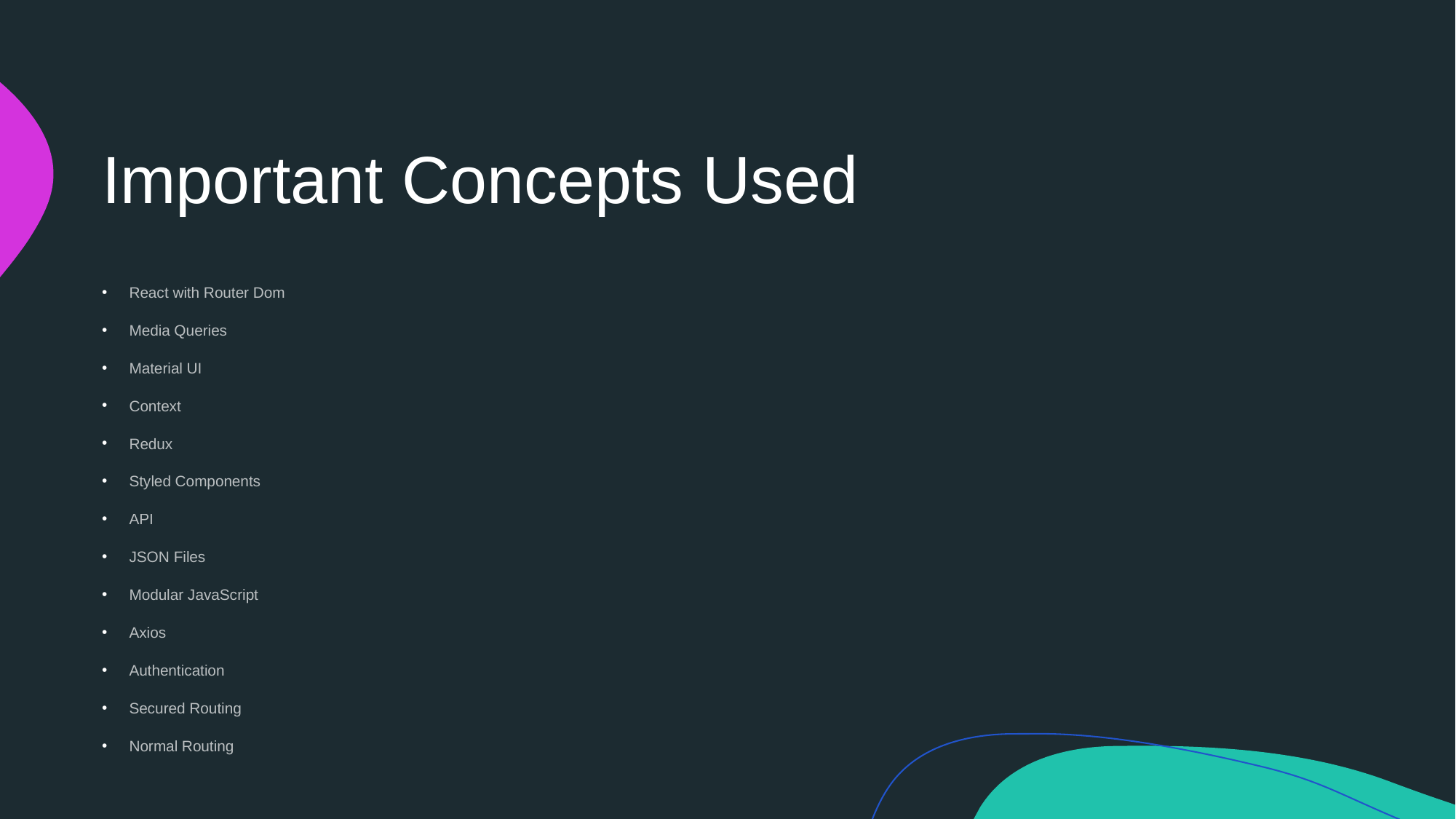

# Important Concepts Used
React with Router Dom
Media Queries
Material UI
Context
Redux
Styled Components
API
JSON Files
Modular JavaScript
Axios
Authentication
Secured Routing
Normal Routing